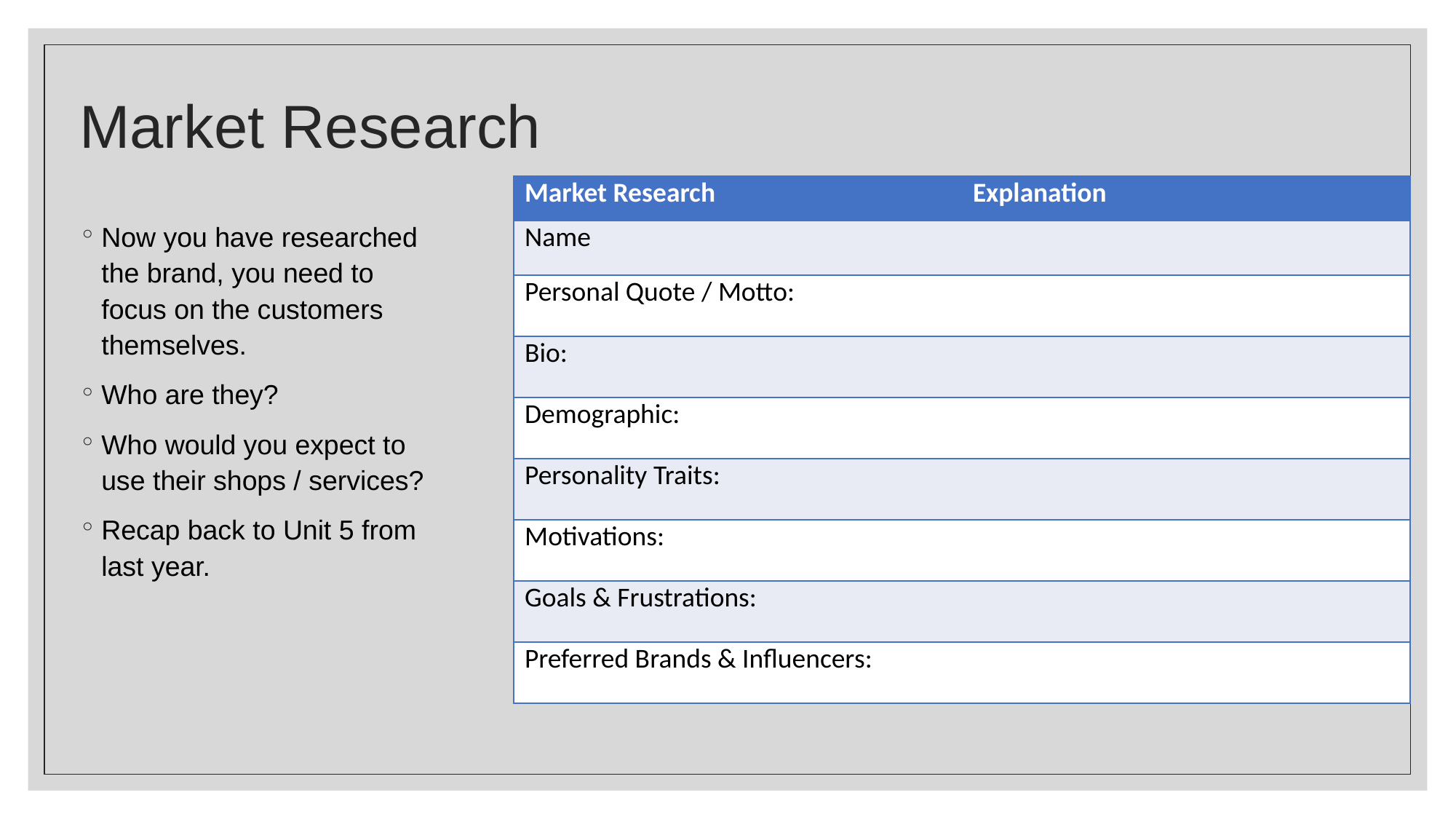

# Market Research
| Market Research | Explanation |
| --- | --- |
| Name |  |
| Personal Quote / Motto: |  |
| Bio: |  |
| Demographic: |  |
| Personality Traits: |  |
| Motivations: |  |
| Goals & Frustrations: |  |
| Preferred Brands & Influencers: |  |
Now you have researched the brand, you need to focus on the customers themselves.
Who are they?
Who would you expect to use their shops / services?
Recap back to Unit 5 from last year.